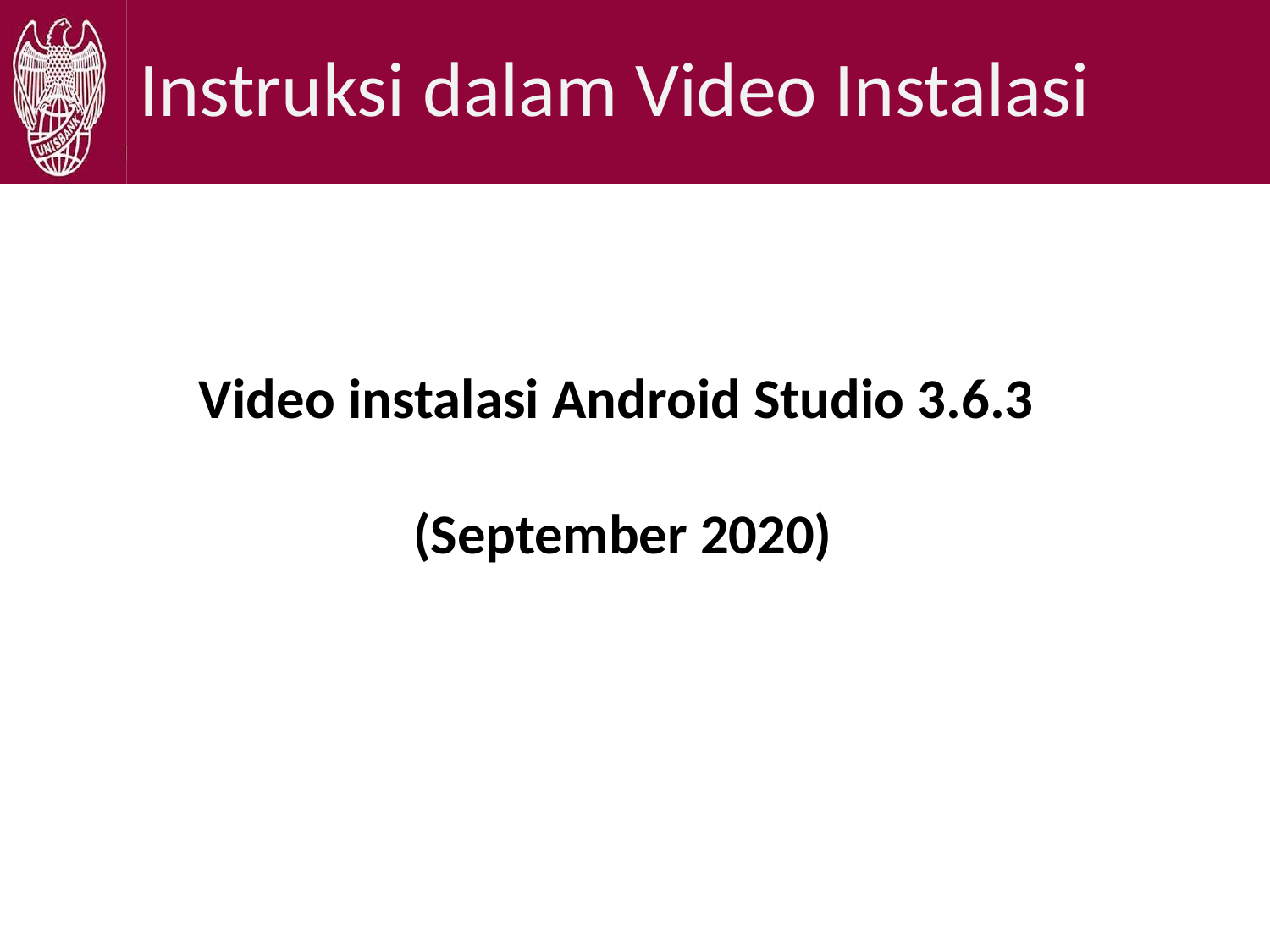

# Instruksi dalam Video Instalasi
Video instalasi Android Studio 3.6.3

(September 2020)